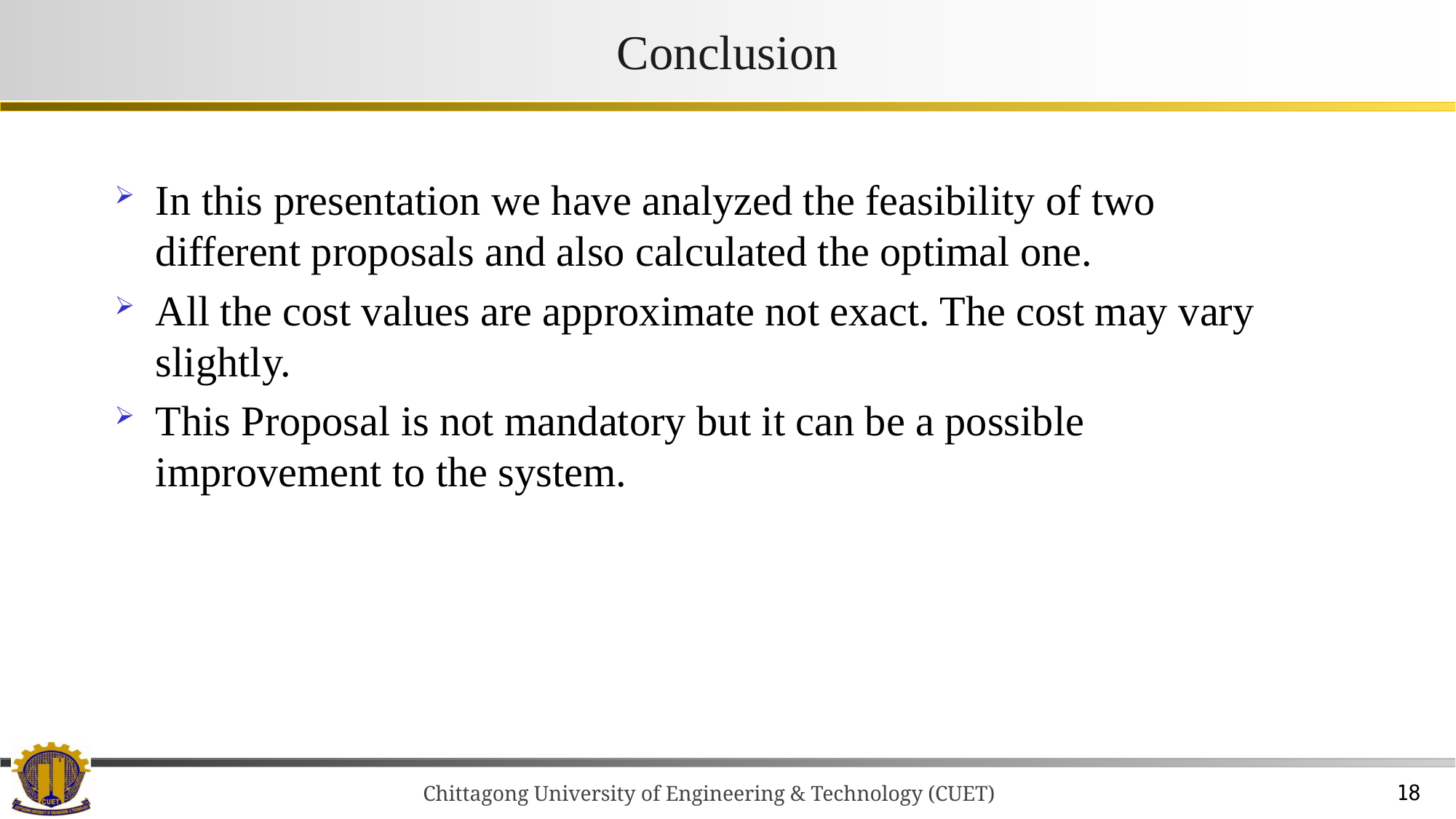

# Conclusion
In this presentation we have analyzed the feasibility of two different proposals and also calculated the optimal one.
All the cost values are approximate not exact. The cost may vary slightly.
This Proposal is not mandatory but it can be a possible improvement to the system.